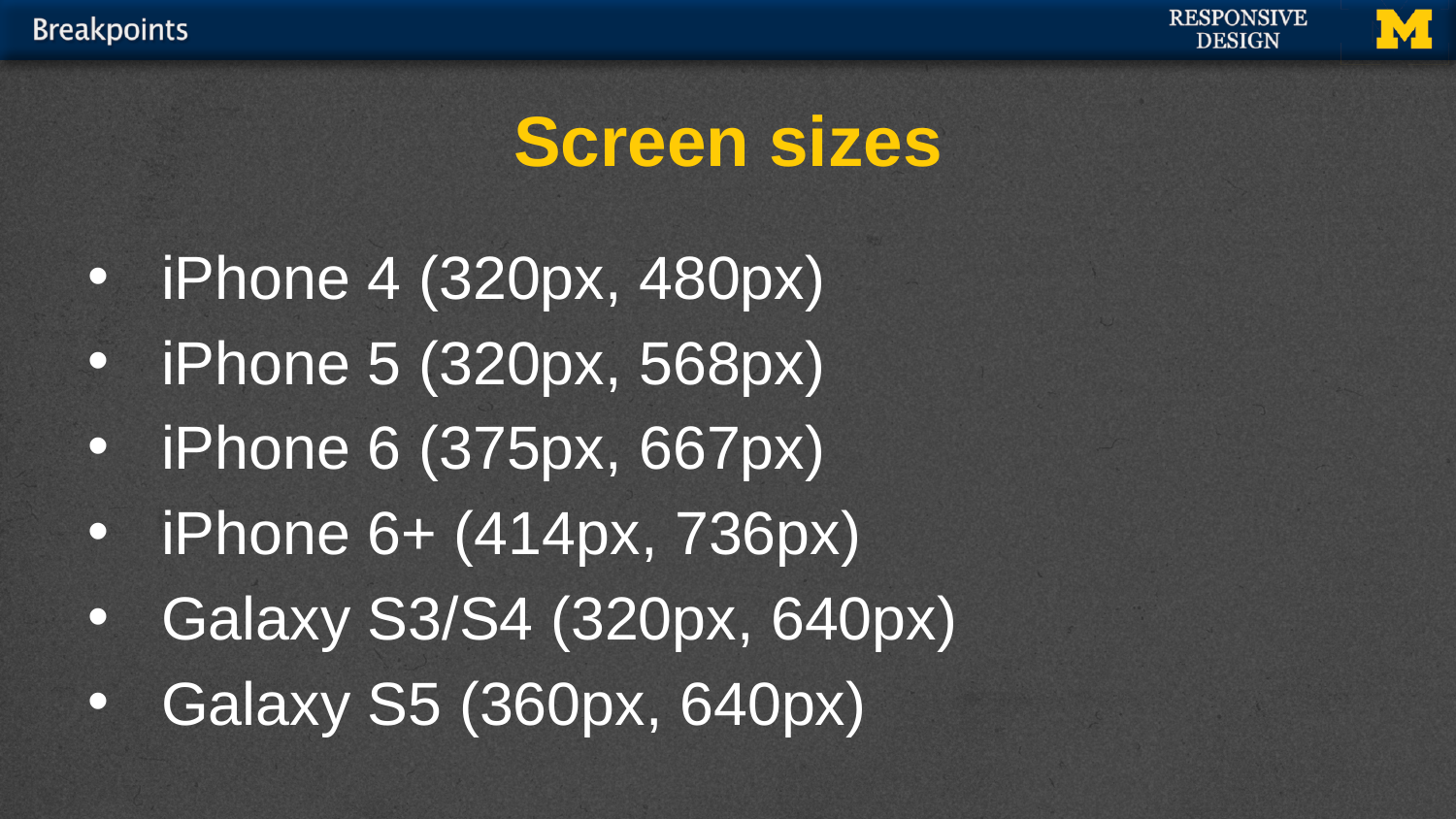

# Screen sizes
iPhone 4 (320px, 480px)
iPhone 5 (320px, 568px)
iPhone 6 (375px, 667px)
iPhone 6+ (414px, 736px)
Galaxy S3/S4 (320px, 640px)
Galaxy S5 (360px, 640px)